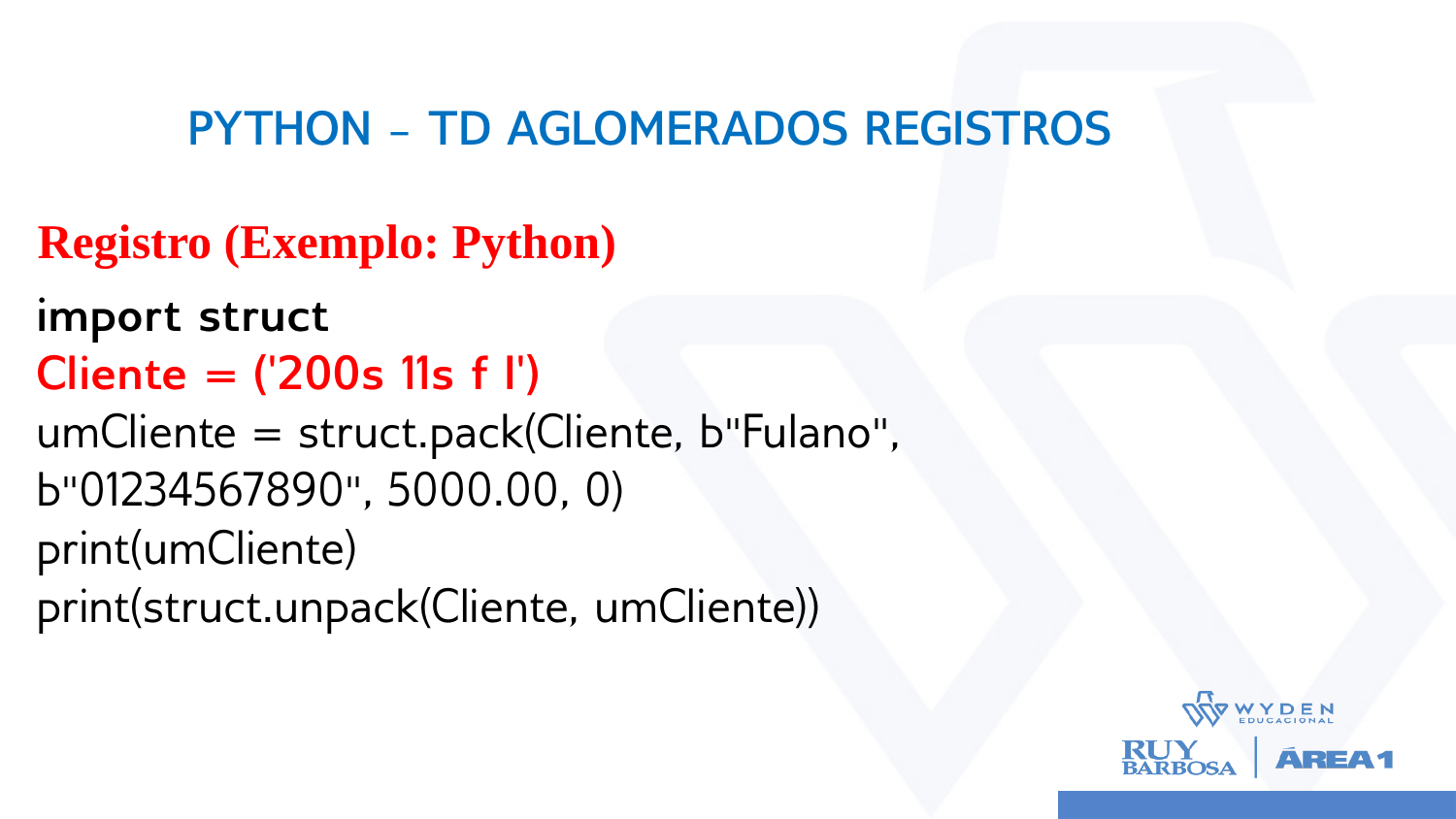

# Python – TD Aglomerados Registros
Registro (Exemplo: Python)

import struct
Cliente = ('200s 11s f I')
umCliente = struct.pack(Cliente, b"Fulano",
b"01234567890", 5000.00, 0)
print(umCliente)
print(struct.unpack(Cliente, umCliente))